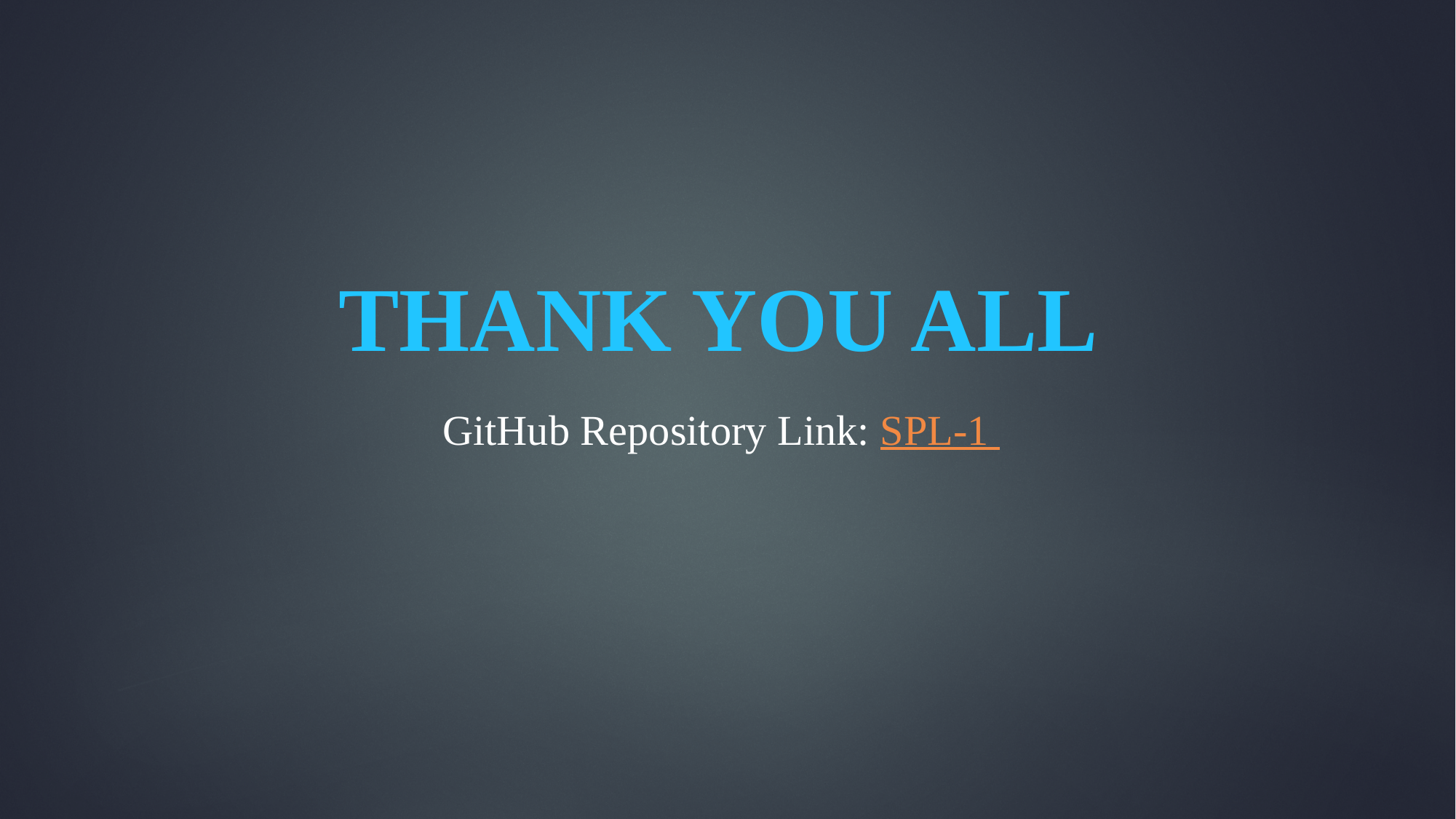

# Thank you all
GitHub Repository Link: SPL-1